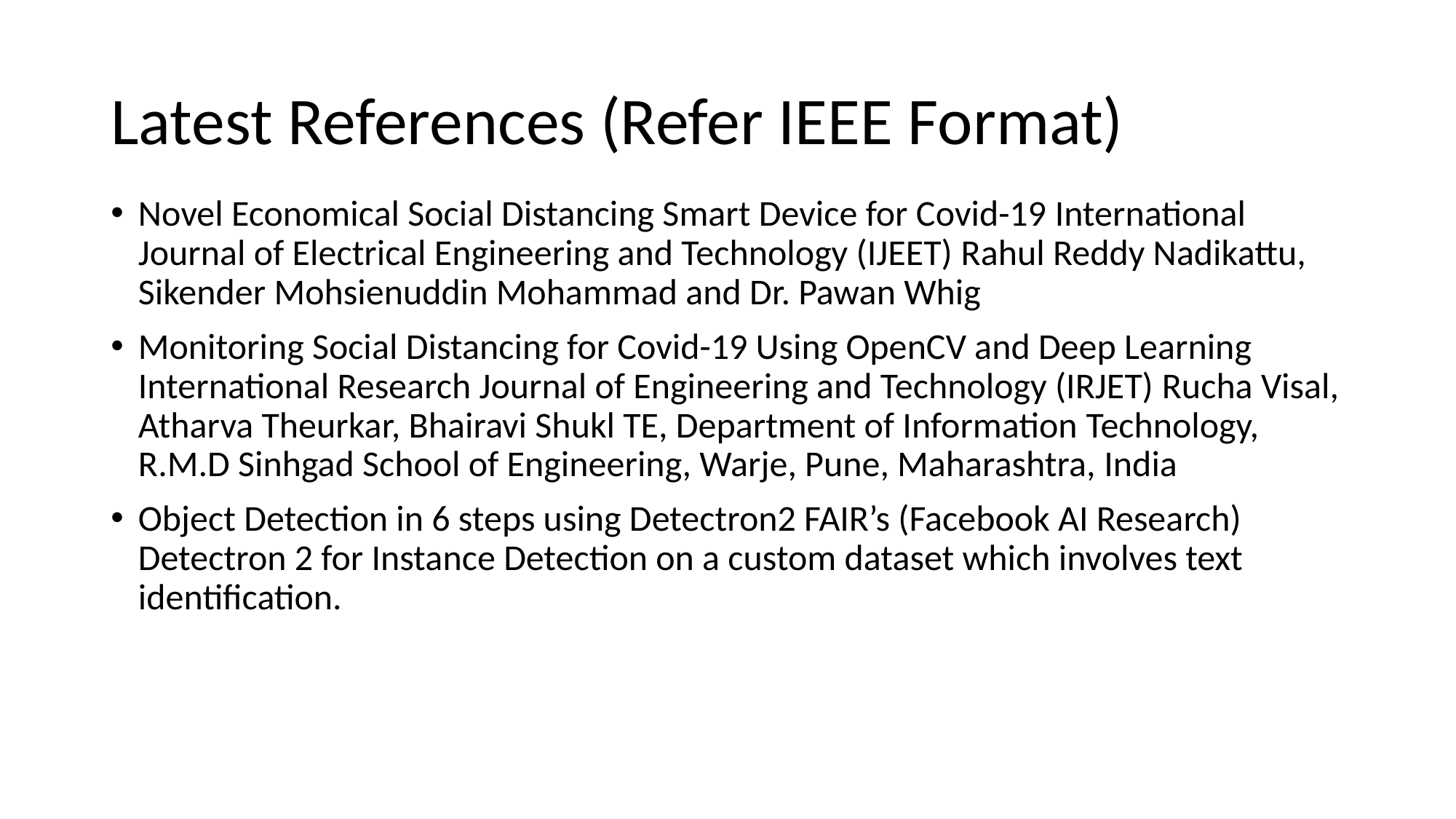

# Latest References (Refer IEEE Format)
Novel Economical Social Distancing Smart Device for Covid-19 International Journal of Electrical Engineering and Technology (IJEET) Rahul Reddy Nadikattu, Sikender Mohsienuddin Mohammad and Dr. Pawan Whig
Monitoring Social Distancing for Covid-19 Using OpenCV and Deep Learning International Research Journal of Engineering and Technology (IRJET) Rucha Visal, Atharva Theurkar, Bhairavi Shukl TE, Department of Information Technology, R.M.D Sinhgad School of Engineering, Warje, Pune, Maharashtra, India
Object Detection in 6 steps using Detectron2 FAIR’s (Facebook AI Research) Detectron 2 for Instance Detection on a custom dataset which involves text identification.